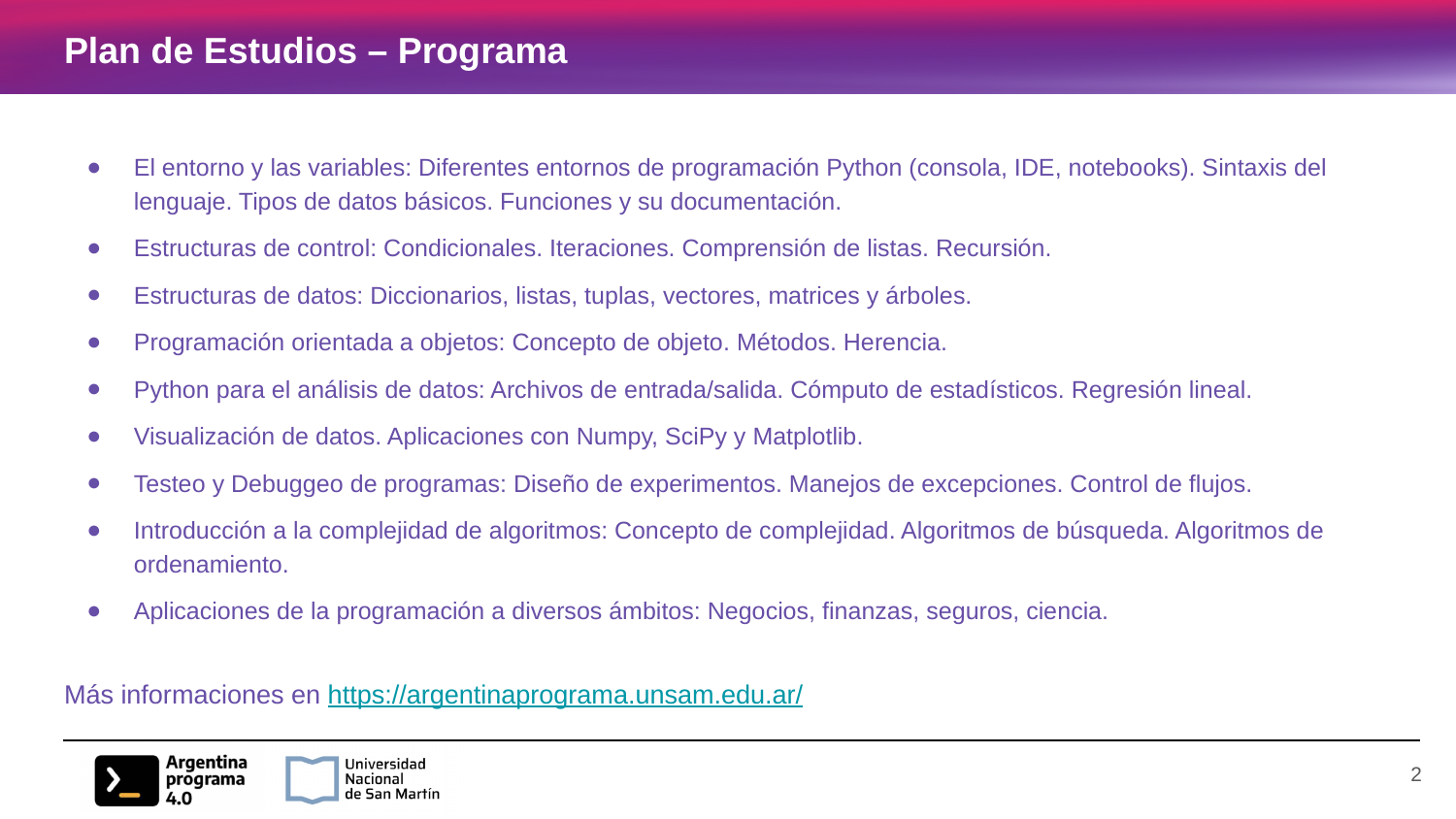

# Plan de Estudios – Programa
El entorno y las variables: Diferentes entornos de programación Python (consola, IDE, notebooks). Sintaxis del lenguaje. Tipos de datos básicos. Funciones y su documentación.
Estructuras de control: Condicionales. Iteraciones. Comprensión de listas. Recursión.
Estructuras de datos: Diccionarios, listas, tuplas, vectores, matrices y árboles.
Programación orientada a objetos: Concepto de objeto. Métodos. Herencia.
Python para el análisis de datos: Archivos de entrada/salida. Cómputo de estadísticos. Regresión lineal.
Visualización de datos. Aplicaciones con Numpy, SciPy y Matplotlib.
Testeo y Debuggeo de programas: Diseño de experimentos. Manejos de excepciones. Control de flujos.
Introducción a la complejidad de algoritmos: Concepto de complejidad. Algoritmos de búsqueda. Algoritmos de ordenamiento.
Aplicaciones de la programación a diversos ámbitos: Negocios, finanzas, seguros, ciencia.

Más informaciones en https://argentinaprograma.unsam.edu.ar/
2